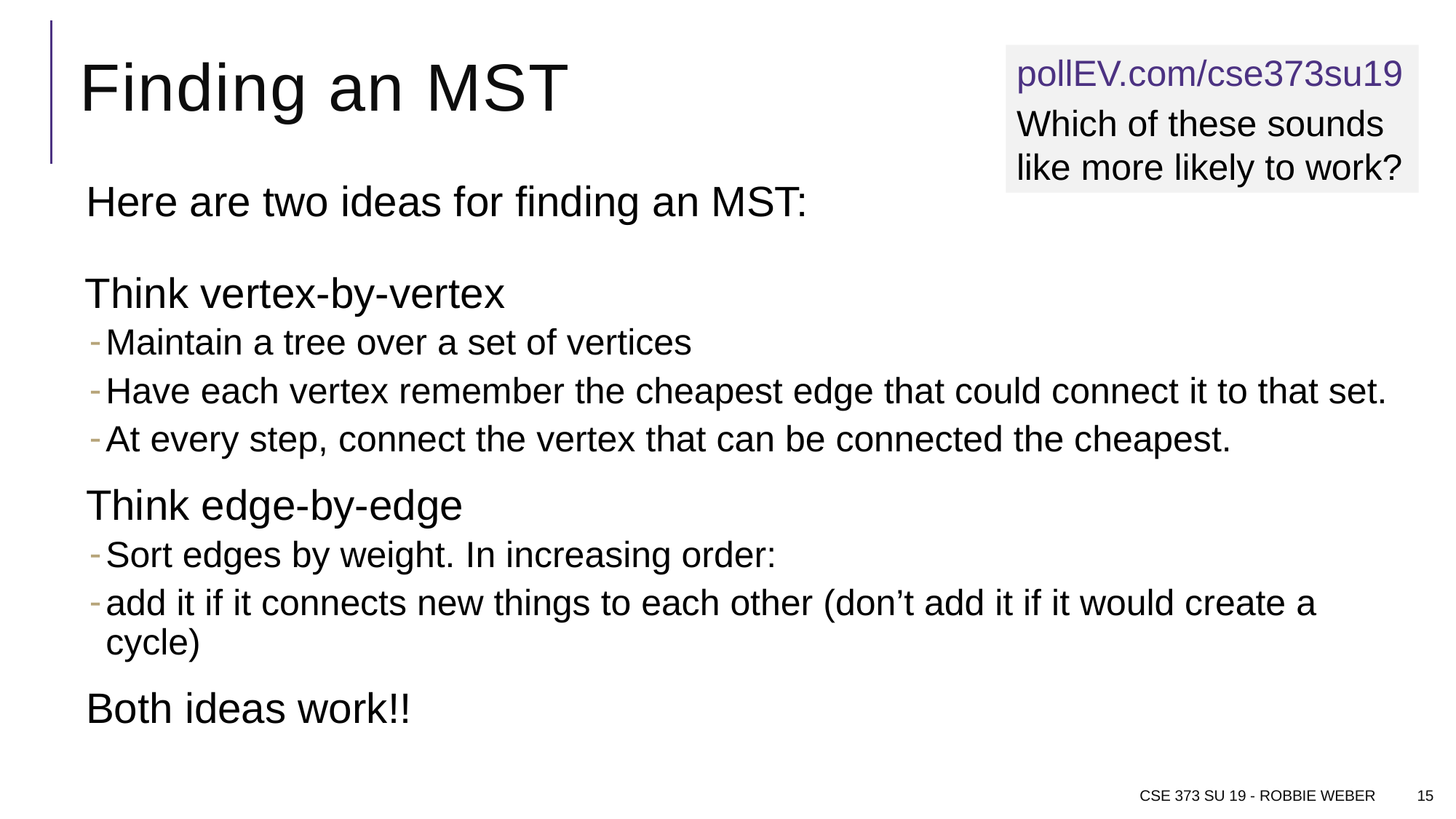

# Finding an MST
pollEV.com/cse373su19
Which of these sounds like more likely to work?
Here are two ideas for finding an MST:
Think vertex-by-vertex
Maintain a tree over a set of vertices
Have each vertex remember the cheapest edge that could connect it to that set.
At every step, connect the vertex that can be connected the cheapest.
Think edge-by-edge
Sort edges by weight. In increasing order:
add it if it connects new things to each other (don’t add it if it would create a cycle)
Both ideas work!!
CSE 373 Su 19 - Robbie Weber
15